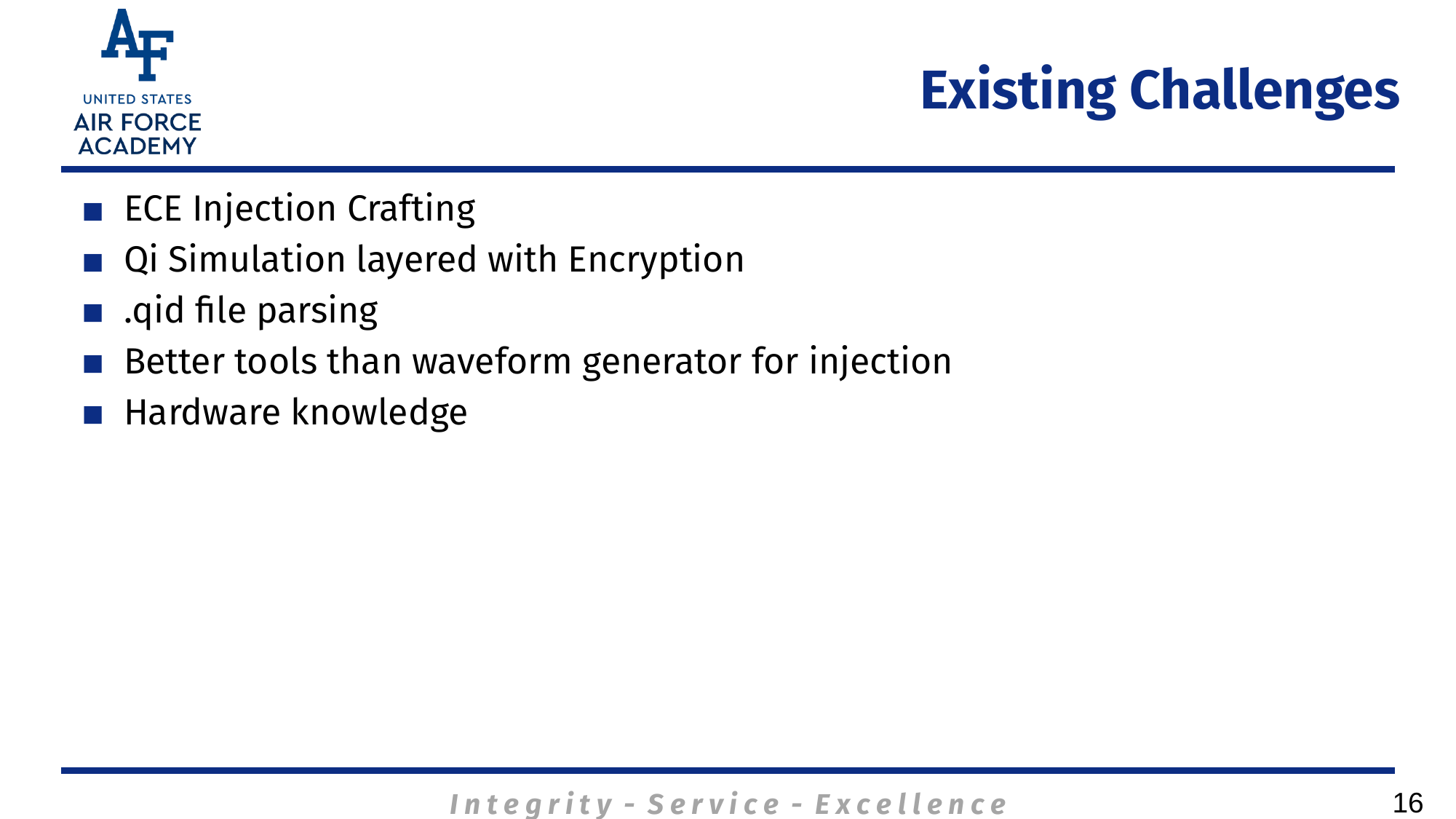

# Existing Challenges
ECE Injection Crafting
Qi Simulation layered with Encryption
.qid file parsing
Better tools than waveform generator for injection
Hardware knowledge

16